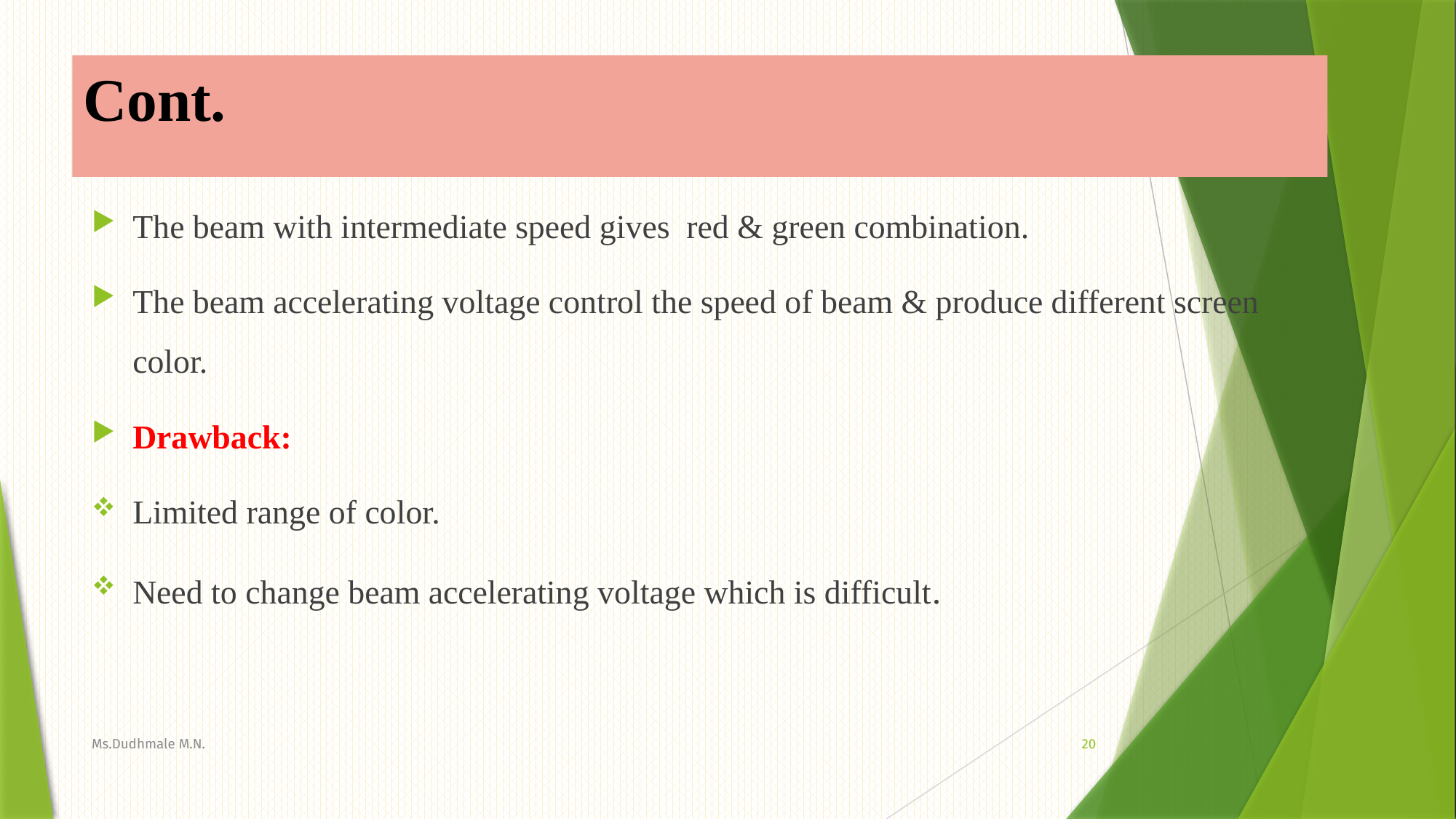

# Cont.
The beam with intermediate speed gives  red & green combination.
The beam accelerating voltage control the speed of beam & produce different screen color.
Drawback:
Limited range of color.
Need to change beam accelerating voltage which is difficult.
Ms.Dudhmale M.N.
20